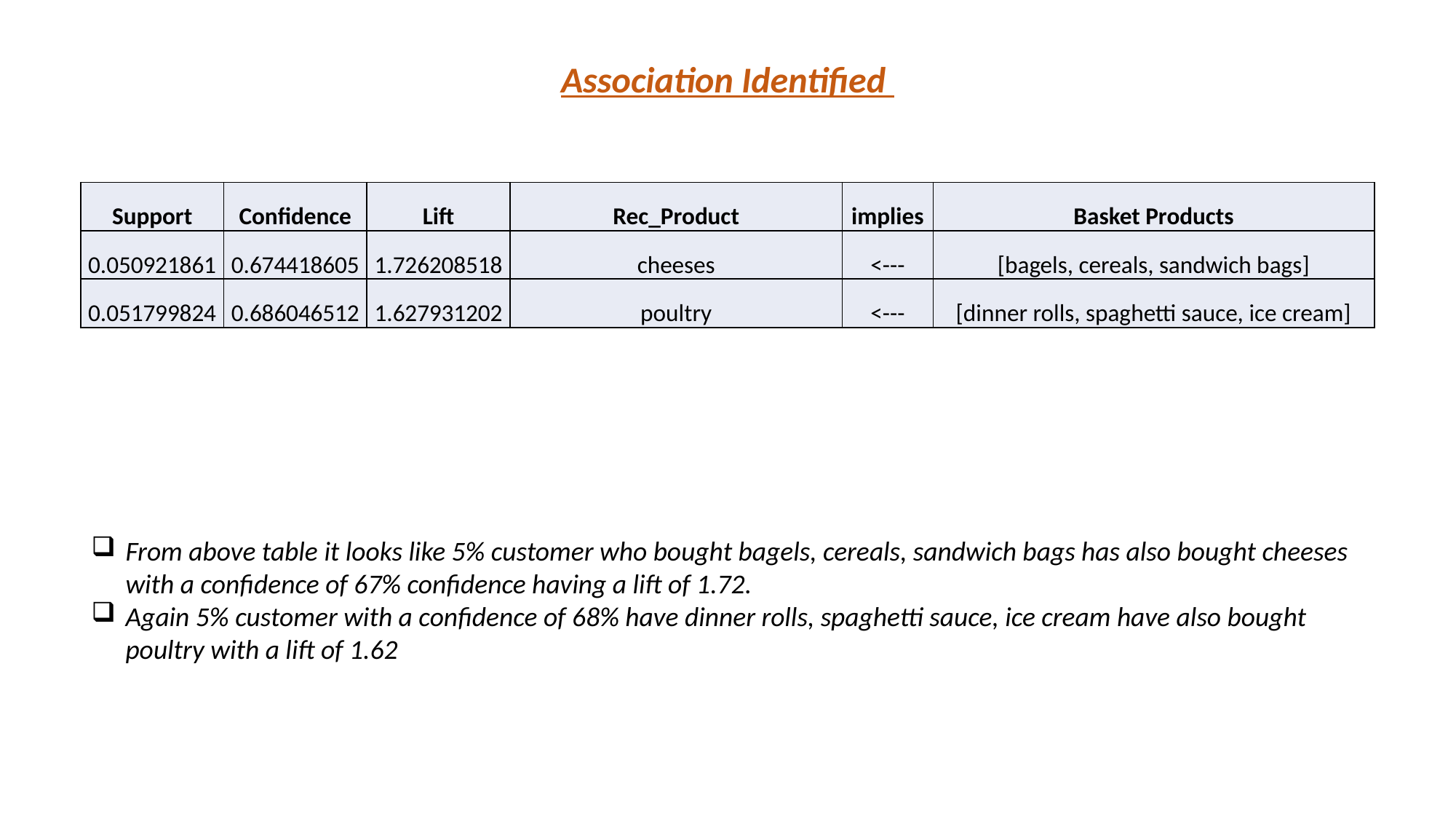

Association Identified
| Support | Confidence | Lift | Rec\_Product | implies | Basket Products |
| --- | --- | --- | --- | --- | --- |
| 0.050921861 | 0.674418605 | 1.726208518 | cheeses | <--- | [bagels, cereals, sandwich bags] |
| 0.051799824 | 0.686046512 | 1.627931202 | poultry | <--- | [dinner rolls, spaghetti sauce, ice cream] |
From above table it looks like 5% customer who bought bagels, cereals, sandwich bags has also bought cheeses with a confidence of 67% confidence having a lift of 1.72.
Again 5% customer with a confidence of 68% have dinner rolls, spaghetti sauce, ice cream have also bought poultry with a lift of 1.62